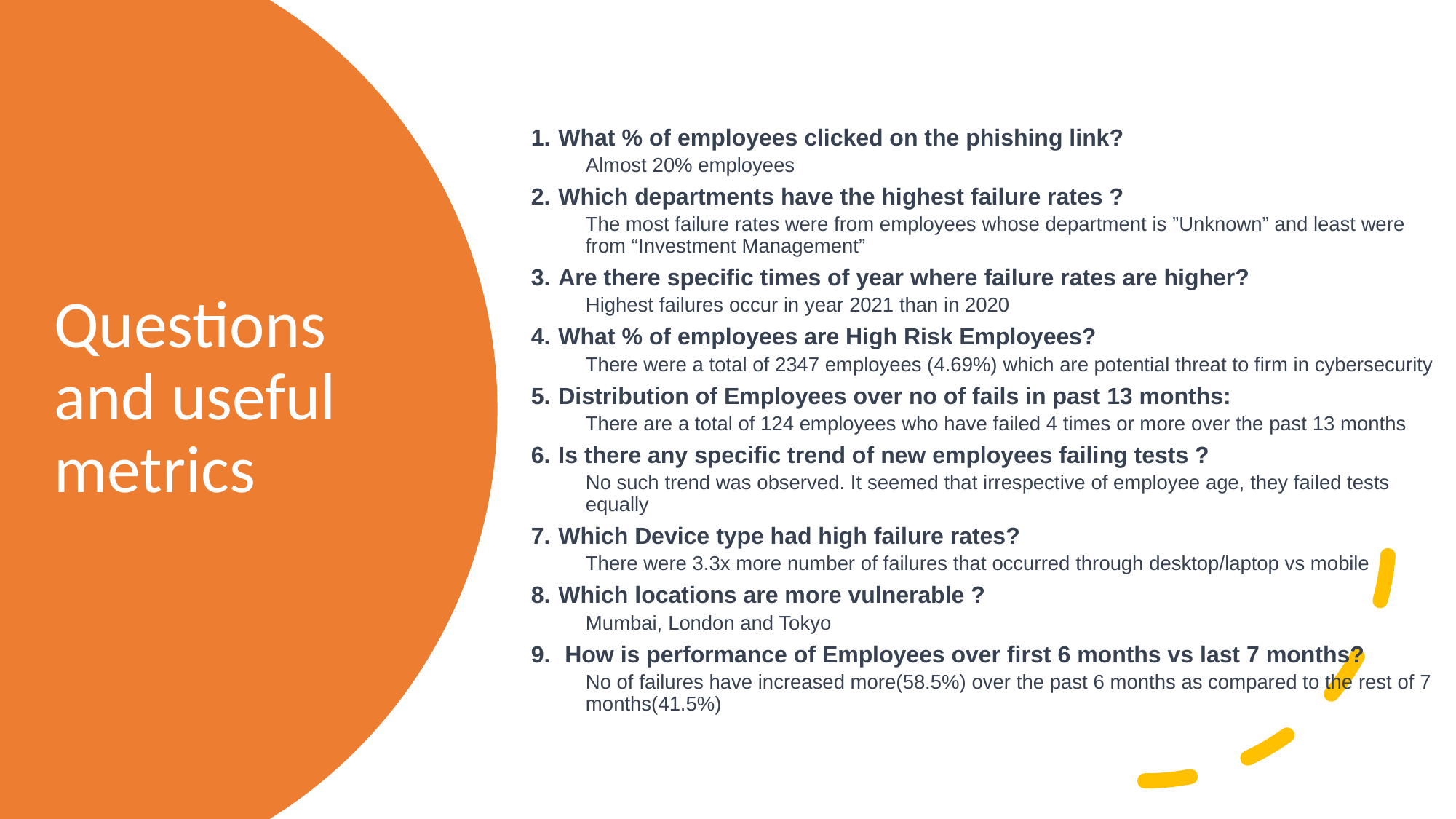

What % of employees clicked on the phishing link?
Almost 20% employees
Which departments have the highest failure rates ?
The most failure rates were from employees whose department is ”Unknown” and least were from “Investment Management”
Are there specific times of year where failure rates are higher?
Highest failures occur in year 2021 than in 2020
What % of employees are High Risk Employees?
There were a total of 2347 employees (4.69%) which are potential threat to firm in cybersecurity
Distribution of Employees over no of fails in past 13 months:
There are a total of 124 employees who have failed 4 times or more over the past 13 months
Is there any specific trend of new employees failing tests ?
No such trend was observed. It seemed that irrespective of employee age, they failed tests equally
Which Device type had high failure rates?
There were 3.3x more number of failures that occurred through desktop/laptop vs mobile
Which locations are more vulnerable ?
Mumbai, London and Tokyo
 How is performance of Employees over first 6 months vs last 7 months?
No of failures have increased more(58.5%) over the past 6 months as compared to the rest of 7 months(41.5%)

# Questions and useful metrics